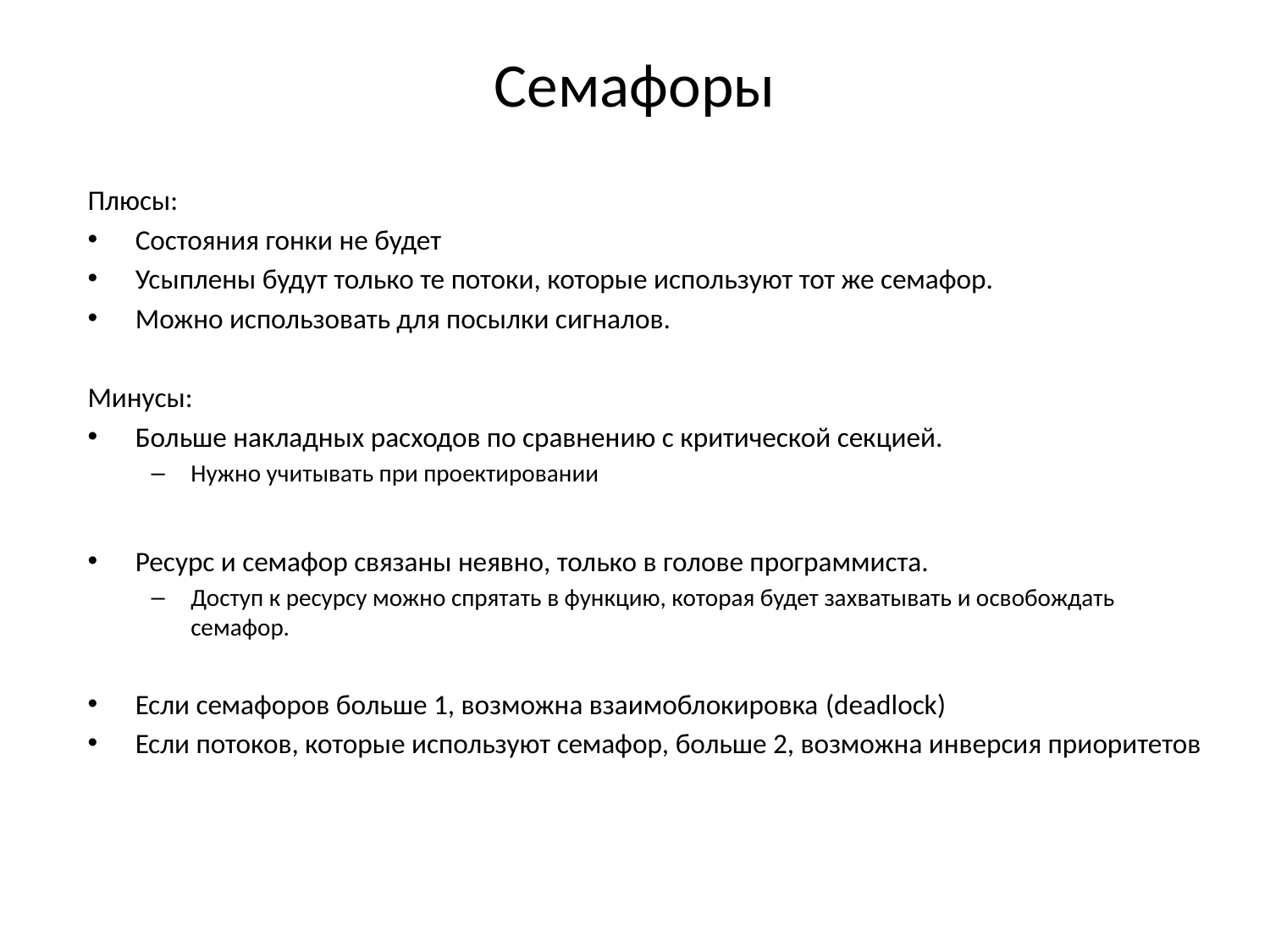

# Семафоры
Плюсы:
Состояния гонки не будет
Усыплены будут только те потоки, которые используют тот же семафор.
Можно использовать для посылки сигналов.

Минусы:
Больше накладных расходов по сравнению с критической секцией.
Нужно учитывать при проектировании

Ресурс и семафор связаны неявно, только в голове программиста.
Доступ к ресурсу можно спрятать в функцию, которая будет захватывать и освобождать семафор.

Если семафоров больше 1, возможна взаимоблокировка (deadlock)
Если потоков, которые используют семафор, больше 2, возможна инверсия приоритетов